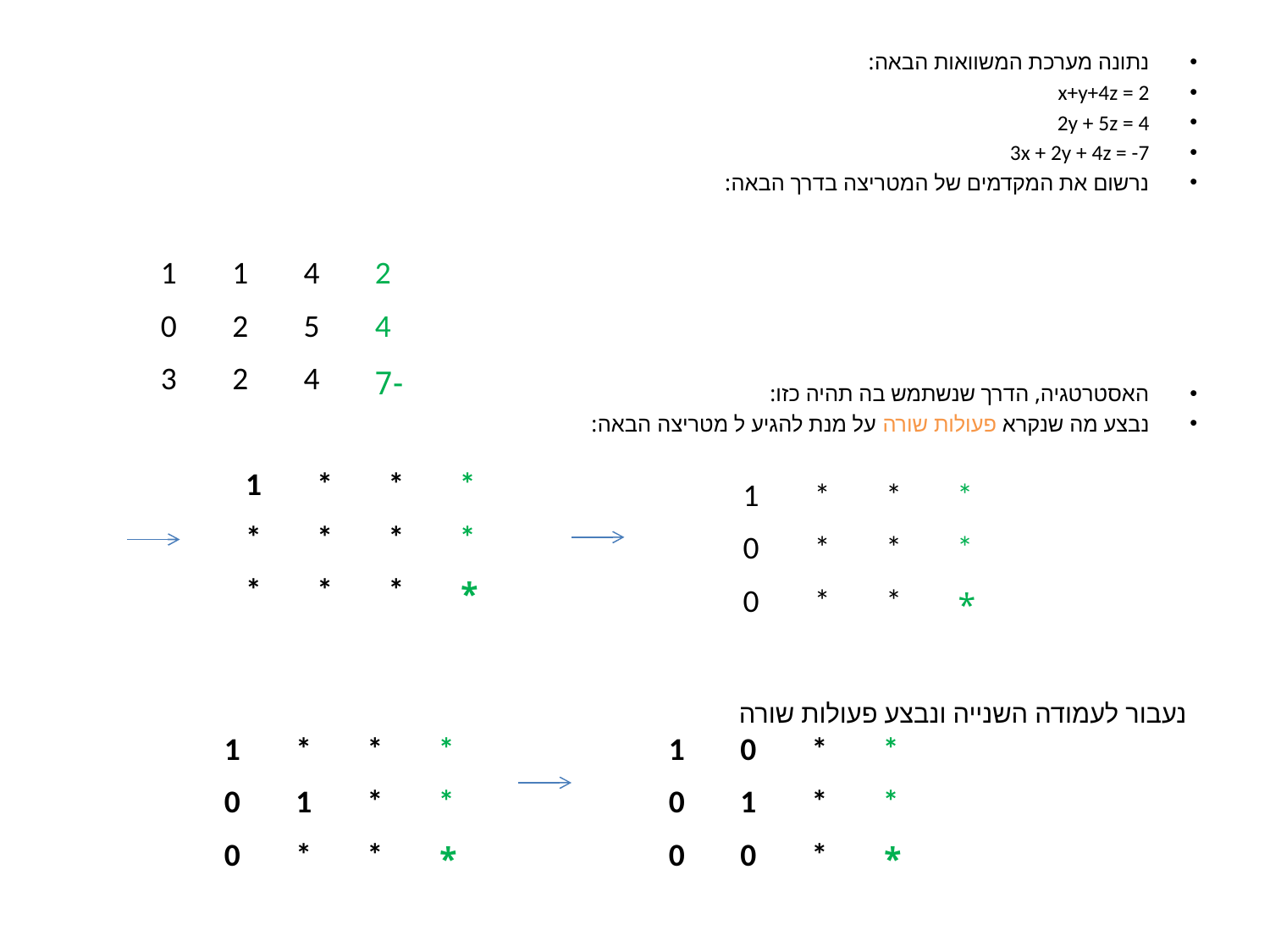

נתונה מערכת המשוואות הבאה:
x+y+4z = 2
2y + 5z = 4
3x + 2y + 4z = -7
נרשום את המקדמים של המטריצה בדרך הבאה:

האסטרטגיה, הדרך שנשתמש בה תהיה כזו:
נבצע מה שנקרא פעולות שורה על מנת להגיע ל מטריצה הבאה:

נעבור לעמודה השנייה ונבצע פעולות שורה

| 1 | 1 | 4 | 2 |
| --- | --- | --- | --- |
| 0 | 2 | 5 | 4 |
| 3 | 2 | 4 | -7 |
| 1 | \* | \* | \* |
| --- | --- | --- | --- |
| \* | \* | \* | \* |
| \* | \* | \* | \* |
| 1 | \* | \* | \* |
| --- | --- | --- | --- |
| 0 | \* | \* | \* |
| 0 | \* | \* | \* |
| 1 | \* | \* | \* |
| --- | --- | --- | --- |
| 0 | 1 | \* | \* |
| 0 | \* | \* | \* |
| 1 | 0 | \* | \* |
| --- | --- | --- | --- |
| 0 | 1 | \* | \* |
| 0 | 0 | \* | \* |